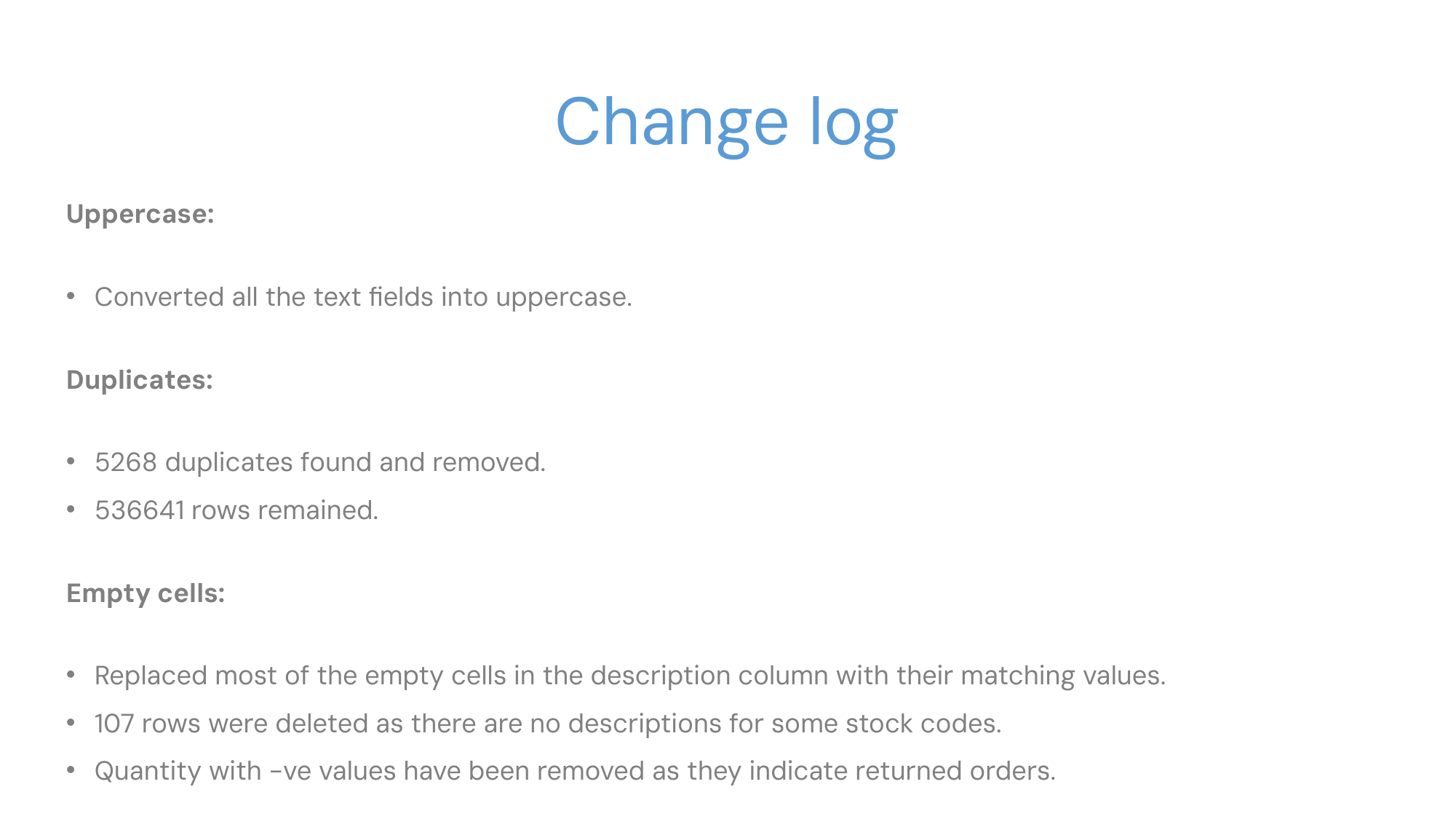

# Change log
Uppercase:
Converted all the text fields into uppercase.
Duplicates:
5268 duplicates found and removed.
536641 rows remained.
Empty cells:
Replaced most of the empty cells in the description column with their matching values.
107 rows were deleted as there are no descriptions for some stock codes.
Quantity with -ve values have been removed as they indicate returned orders.